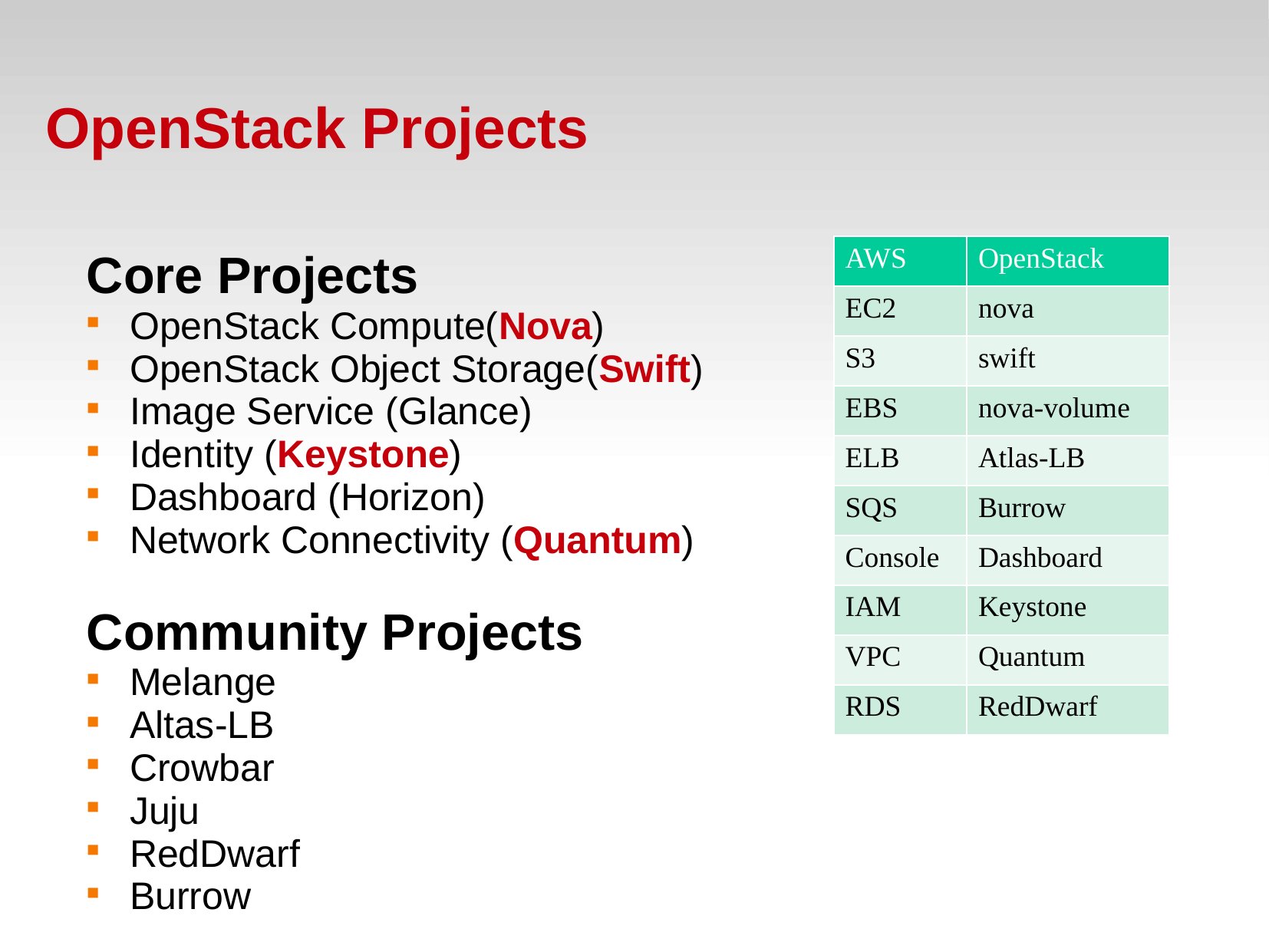

# OpenStack Projects
| AWS | OpenStack |
| --- | --- |
| EC2 | nova |
| S3 | swift |
| EBS | nova-volume |
| ELB | Atlas-LB |
| SQS | Burrow |
| Console | Dashboard |
| IAM | Keystone |
| VPC | Quantum |
| RDS | RedDwarf |
Core Projects
OpenStack Compute(Nova)
OpenStack Object Storage(Swift)
Image Service (Glance)
Identity (Keystone)
Dashboard (Horizon)
Network Connectivity (Quantum)

Community Projects
Melange
Altas-LB
Crowbar
Juju
RedDwarf
Burrow